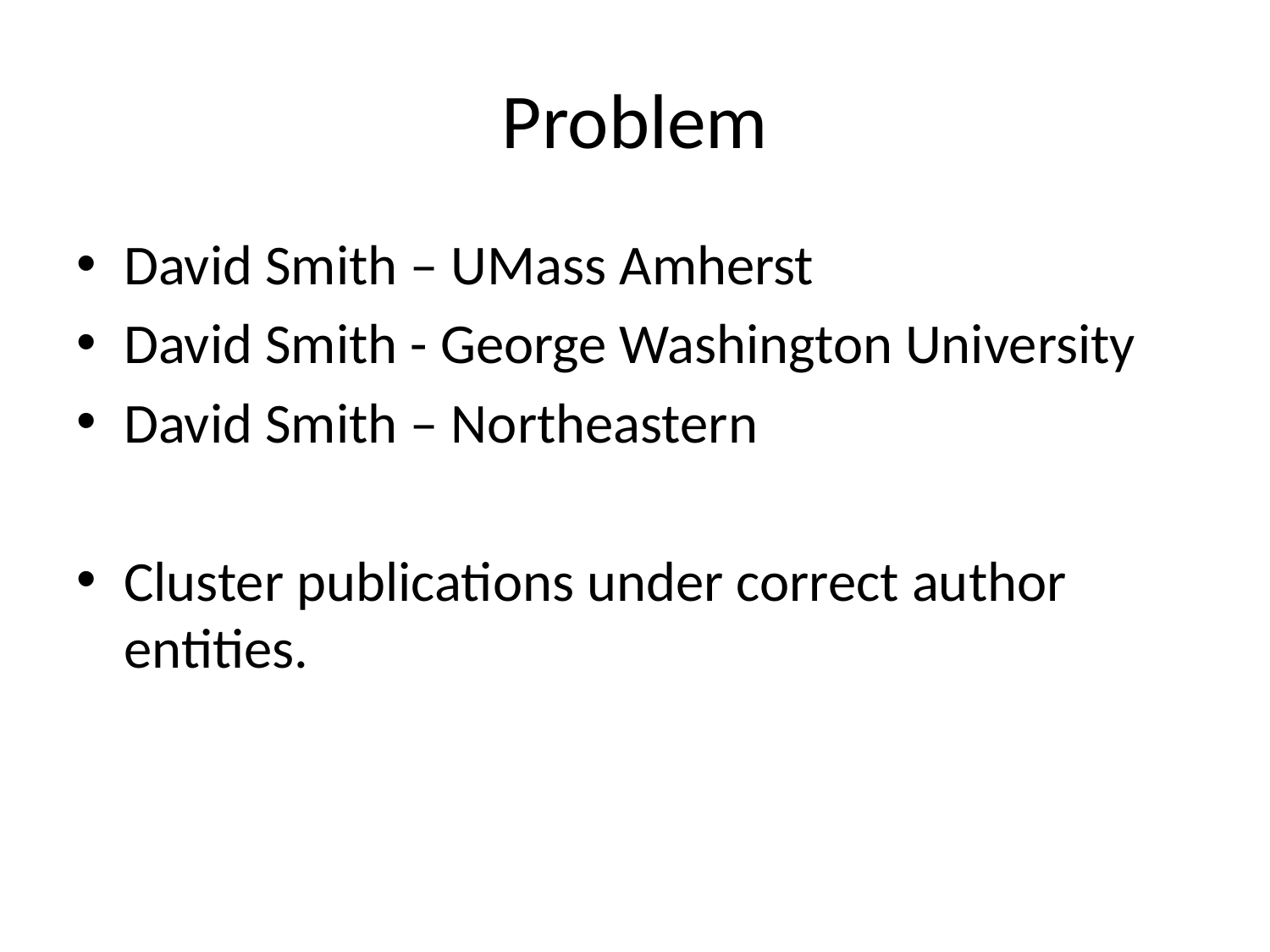

# Problem
David Smith – UMass Amherst
David Smith - George Washington University
David Smith – Northeastern

Cluster publications under correct author entities.